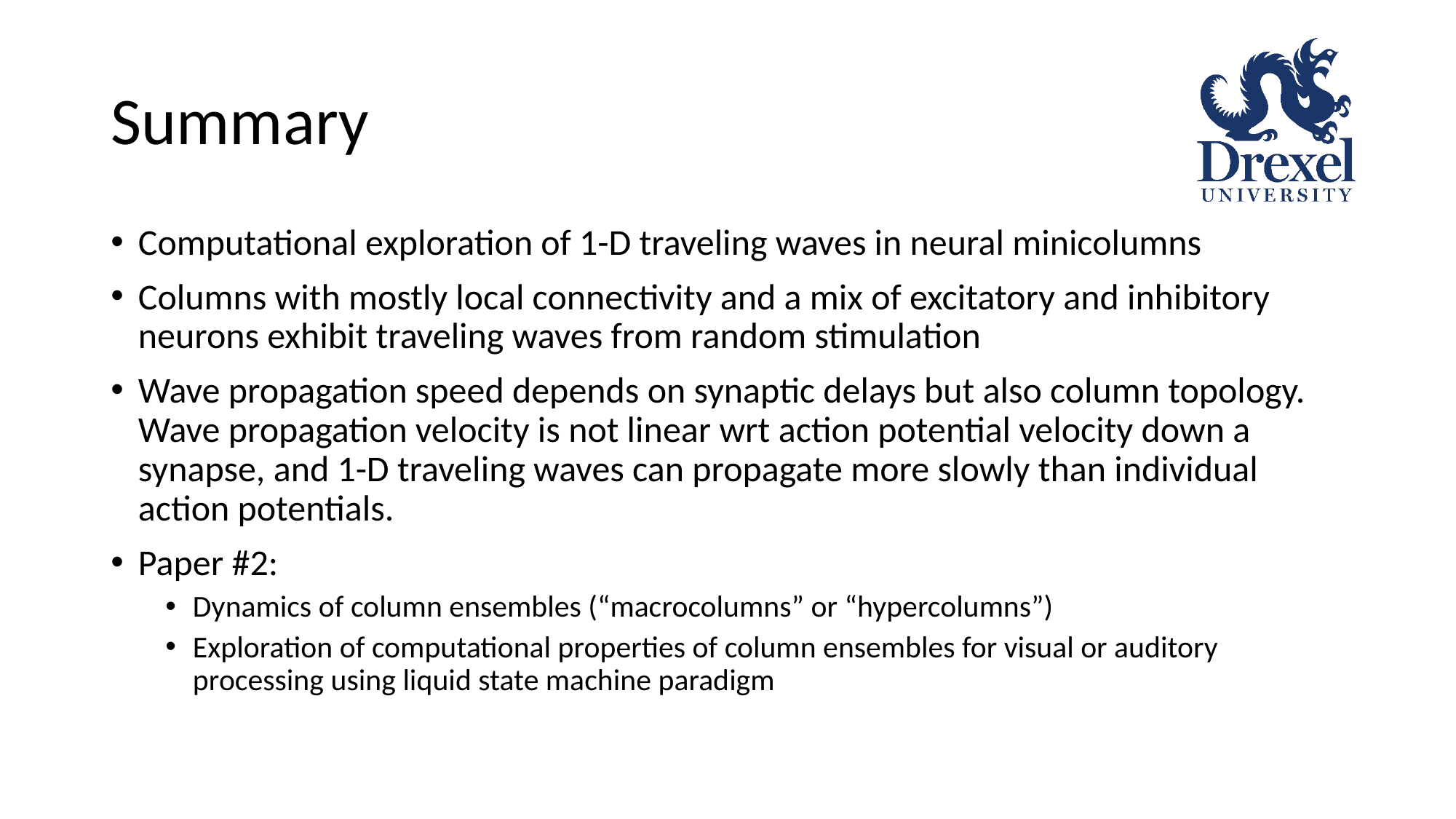

# Summary
Computational exploration of 1-D traveling waves in neural minicolumns
Columns with mostly local connectivity and a mix of excitatory and inhibitory neurons exhibit traveling waves from random stimulation
Wave propagation speed depends on synaptic delays but also column topology. Wave propagation velocity is not linear wrt action potential velocity down a synapse, and 1-D traveling waves can propagate more slowly than individual action potentials.
Paper #2:
Dynamics of column ensembles (“macrocolumns” or “hypercolumns”)
Exploration of computational properties of column ensembles for visual or auditory processing using liquid state machine paradigm